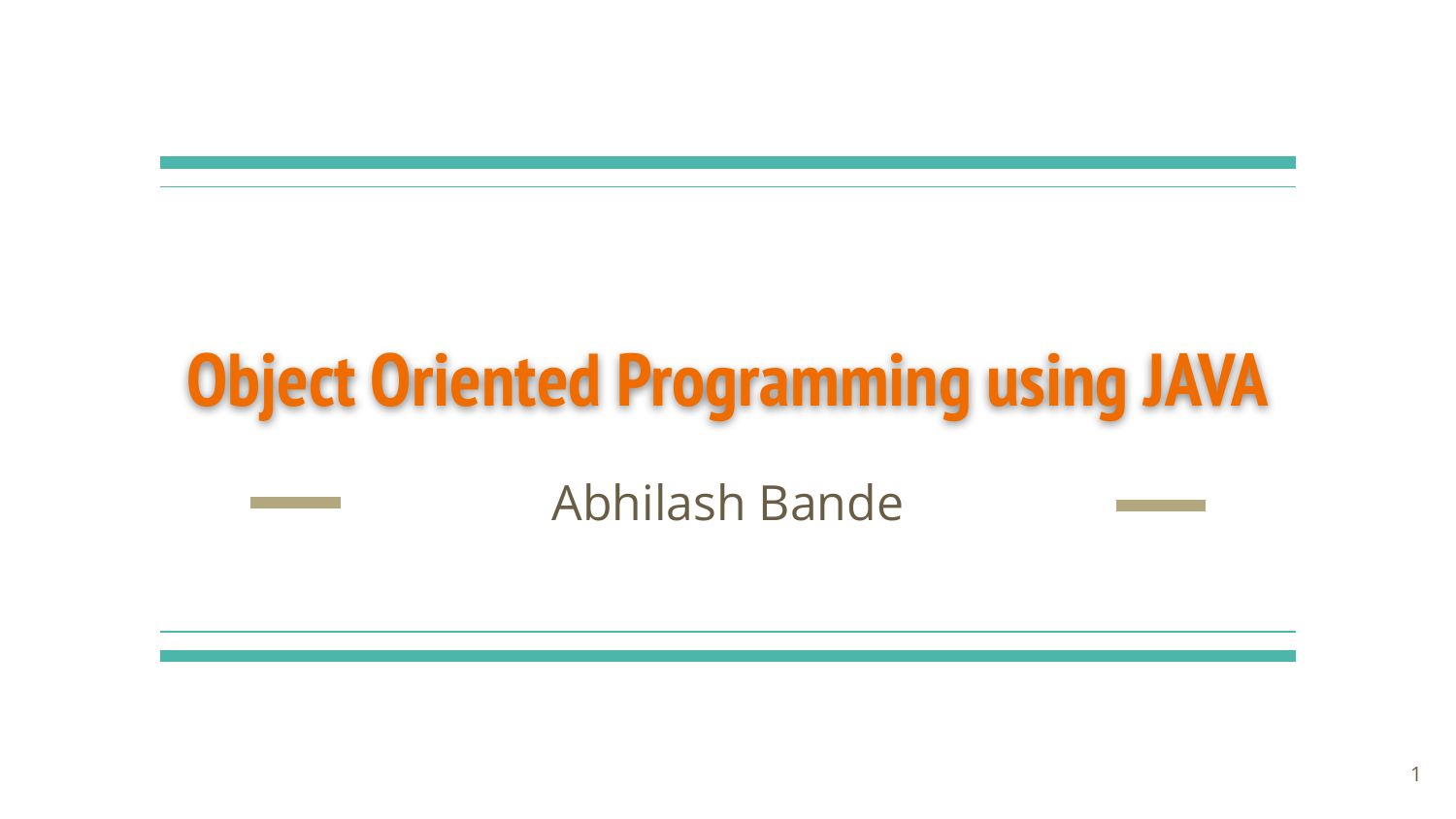

# Object Oriented Programming using JAVA
Abhilash Bande
1